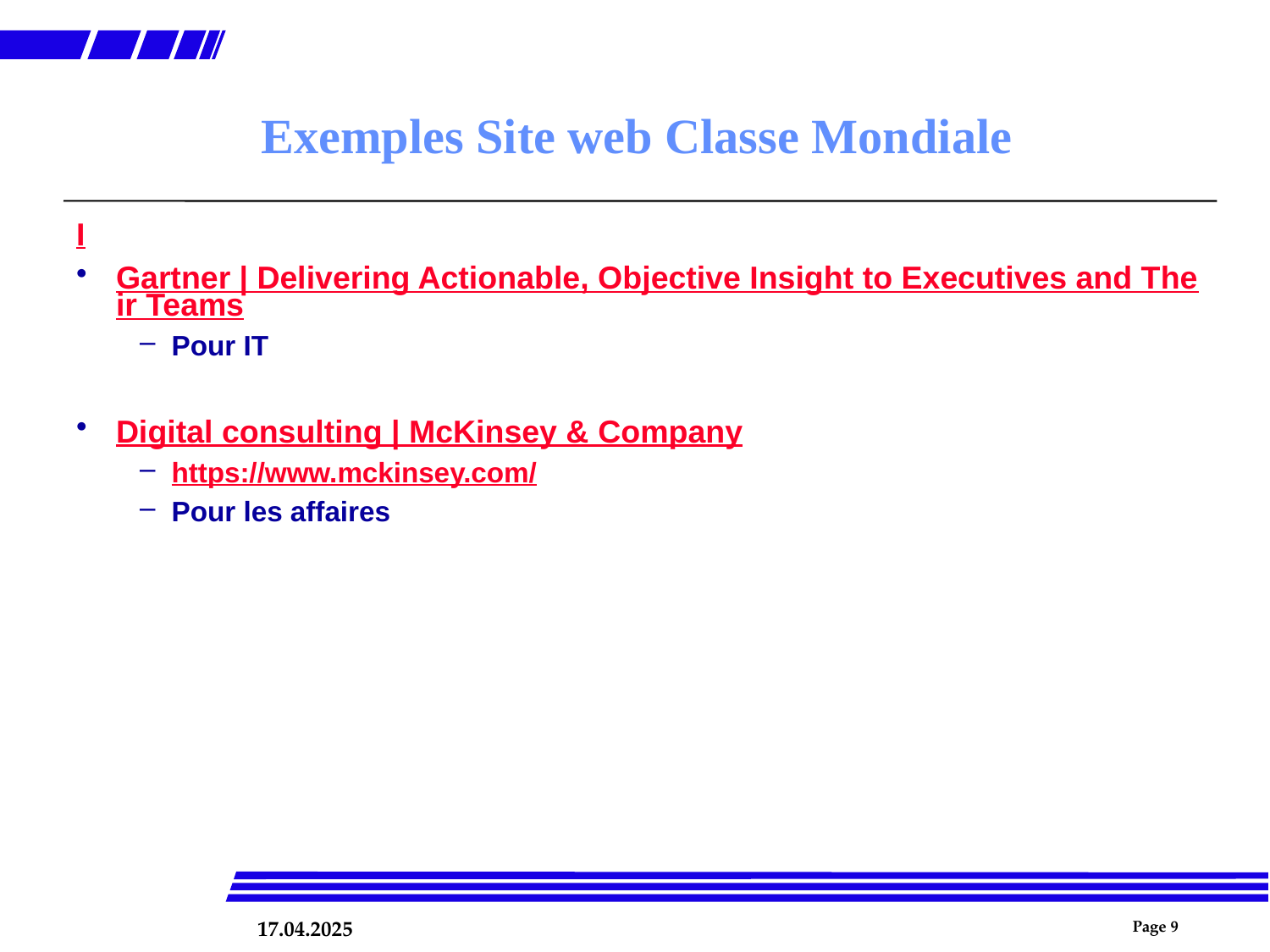

# Exemples Site web Classe Mondiale
I
Gartner | Delivering Actionable, Objective Insight to Executives and Their Teams
Pour IT

Digital consulting | McKinsey & Company
https://www.mckinsey.com/
Pour les affaires